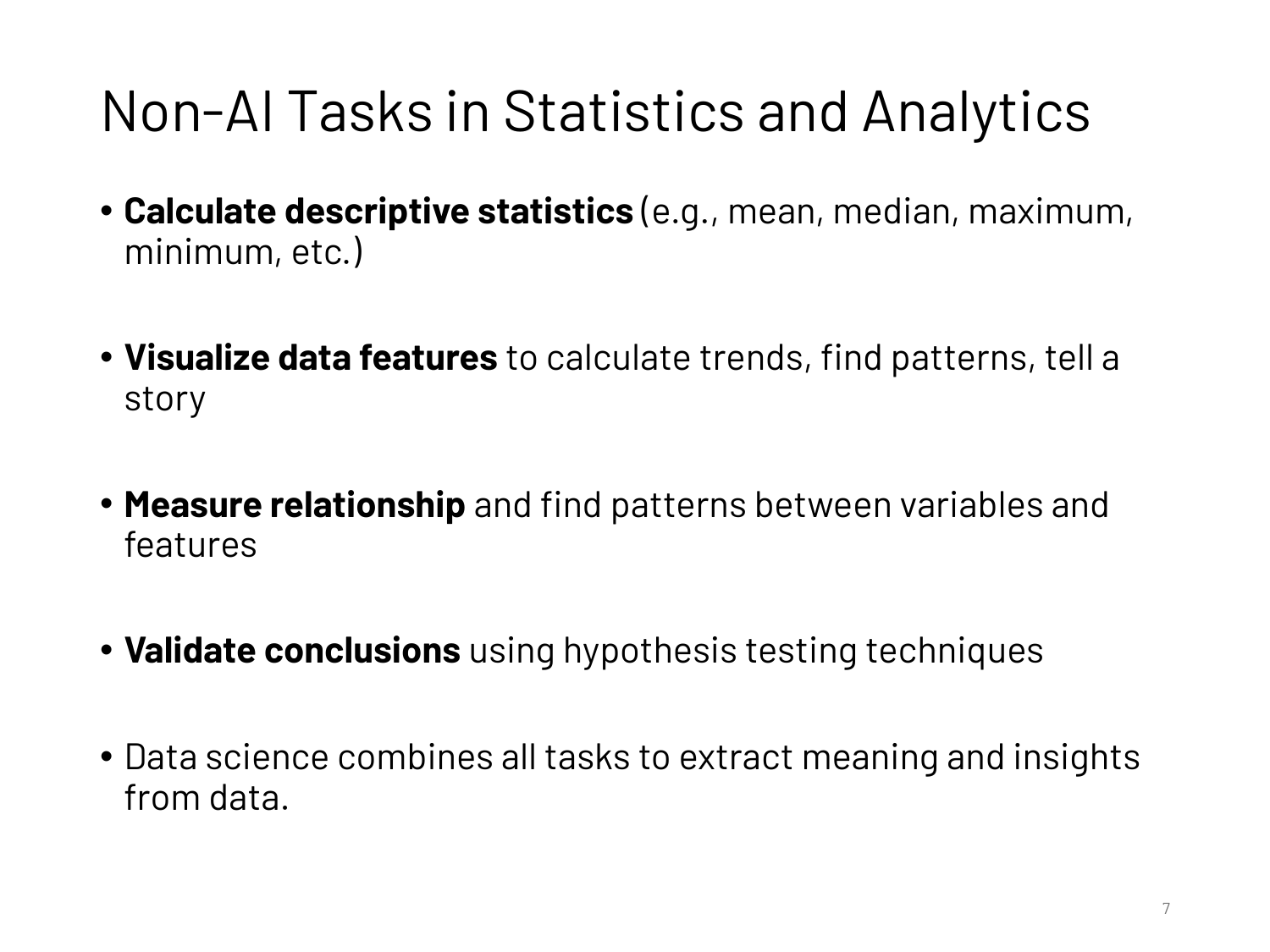

# Non-AI Tasks in Statistics and Analytics
Calculate descriptive statistics (e.g., mean, median, maximum, minimum, etc.)

Visualize data features to calculate trends, find patterns, tell a story

Measure relationship and find patterns between variables and features

Validate conclusions using hypothesis testing techniques

Data science combines all tasks to extract meaning and insights from data.
7